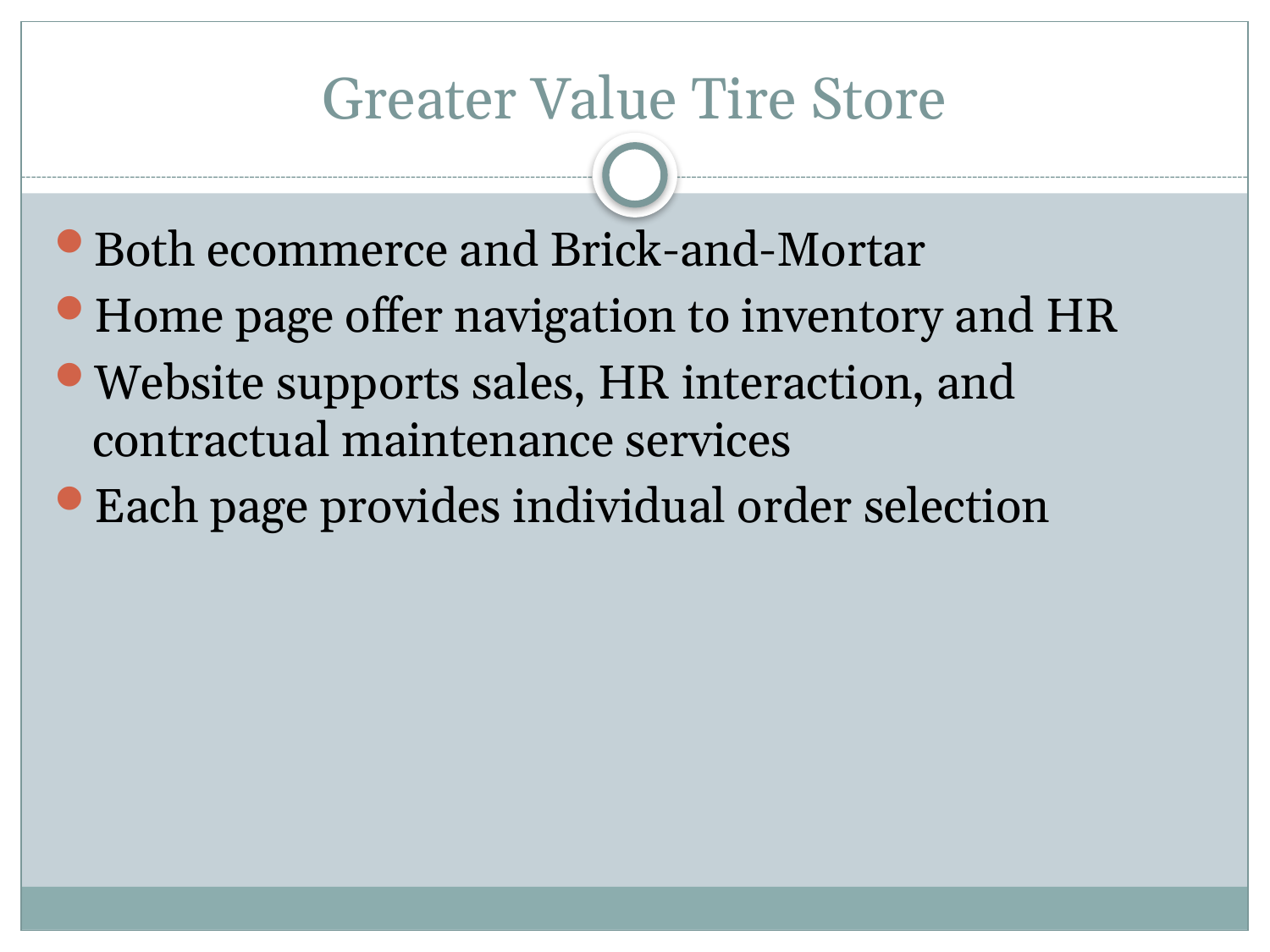

# Greater Value Tire Store
Both ecommerce and Brick-and-Mortar
Home page offer navigation to inventory and HR
Website supports sales, HR interaction, and contractual maintenance services
Each page provides individual order selection